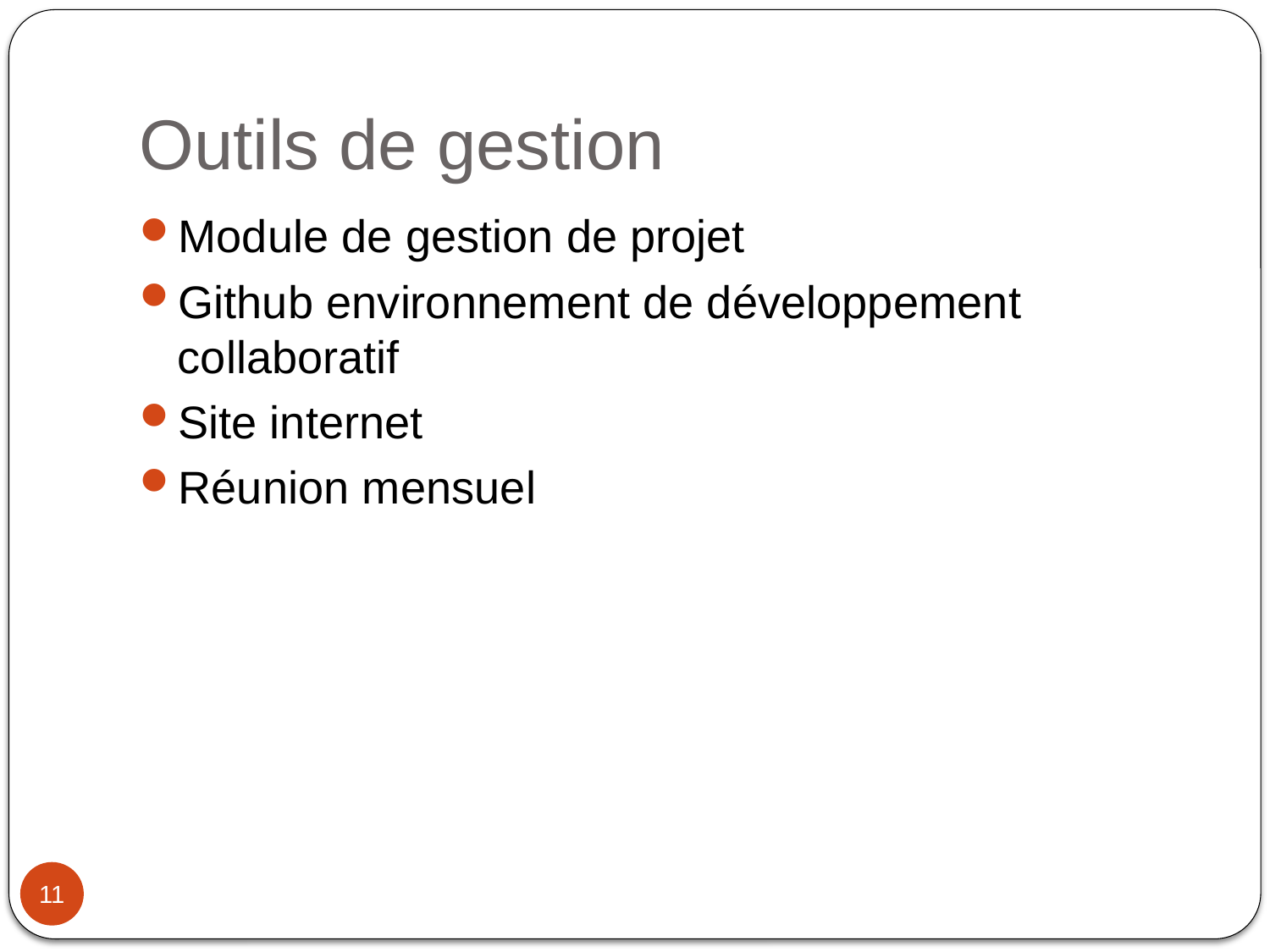

# Outils de gestion
Module de gestion de projet
Github environnement de développement collaboratif
Site internet
Réunion mensuel

11